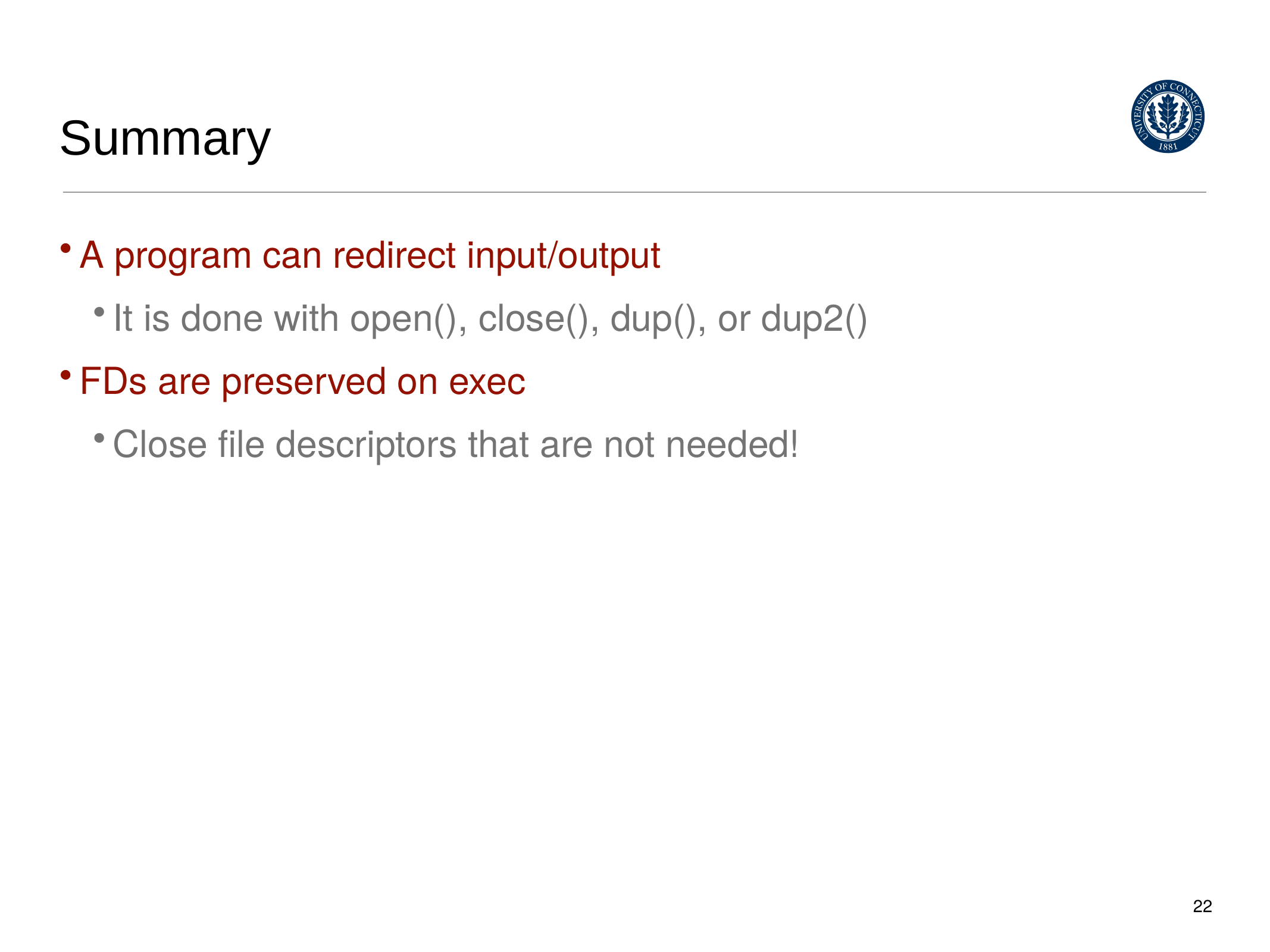

# Summary
A program can redirect input/output
It is done with open(), close(), dup(), or dup2()
FDs are preserved on exec
Close file descriptors that are not needed!

22